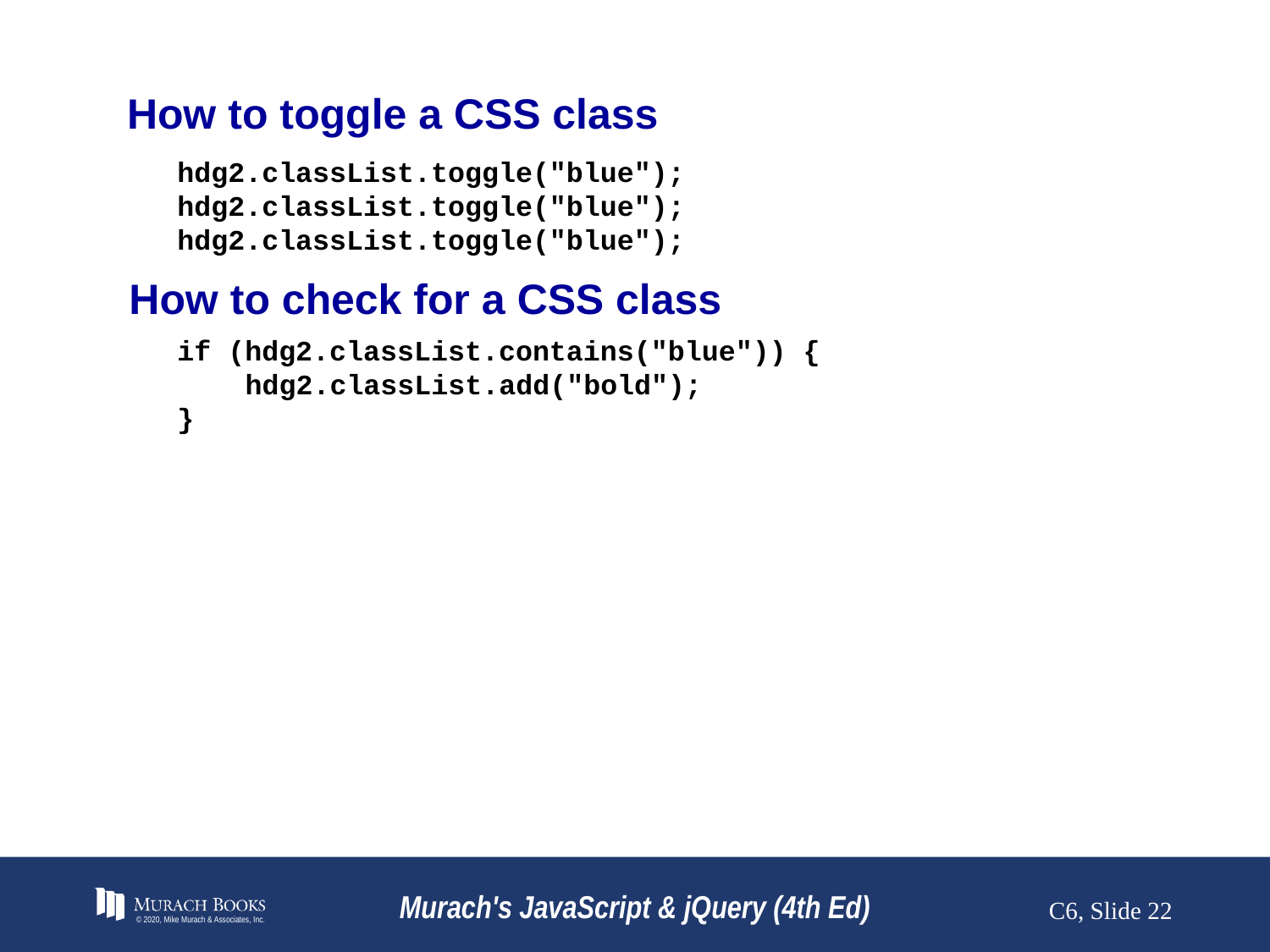

# How to toggle a CSS class
hdg2.classList.toggle("blue");
hdg2.classList.toggle("blue");
hdg2.classList.toggle("blue");
How to check for a CSS class
if (hdg2.classList.contains("blue")) {
    hdg2.classList.add("bold");
}

© 2020, Mike Murach & Associates, Inc.
Murach's JavaScript & jQuery (4th Ed)

C6, Slide 22